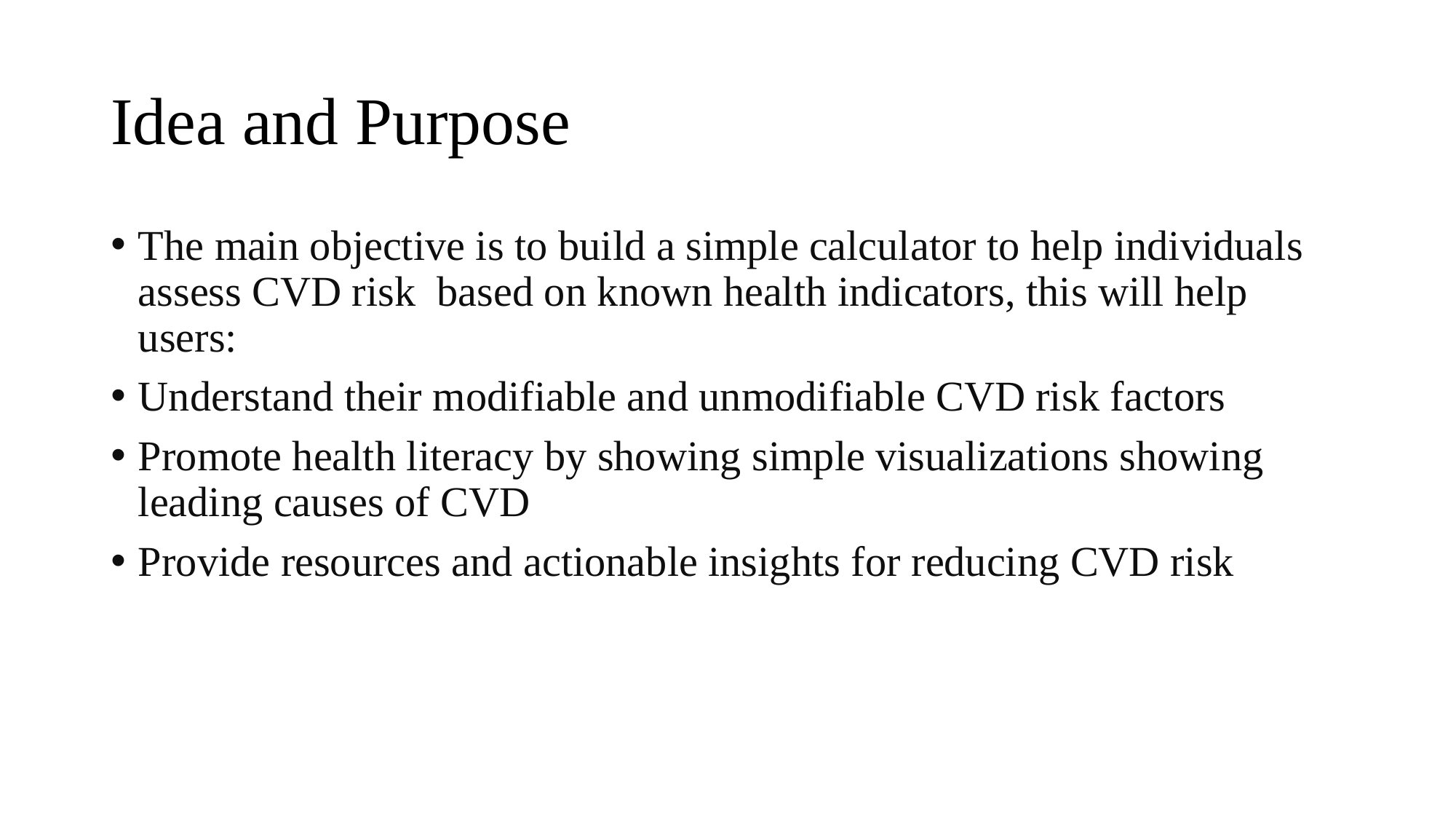

# Idea and Purpose
The main objective is to build a simple calculator to help individuals assess CVD risk  based on known health indicators, this will help users:
Understand their modifiable and unmodifiable CVD risk factors
Promote health literacy by showing simple visualizations showing leading causes of CVD
Provide resources and actionable insights for reducing CVD risk